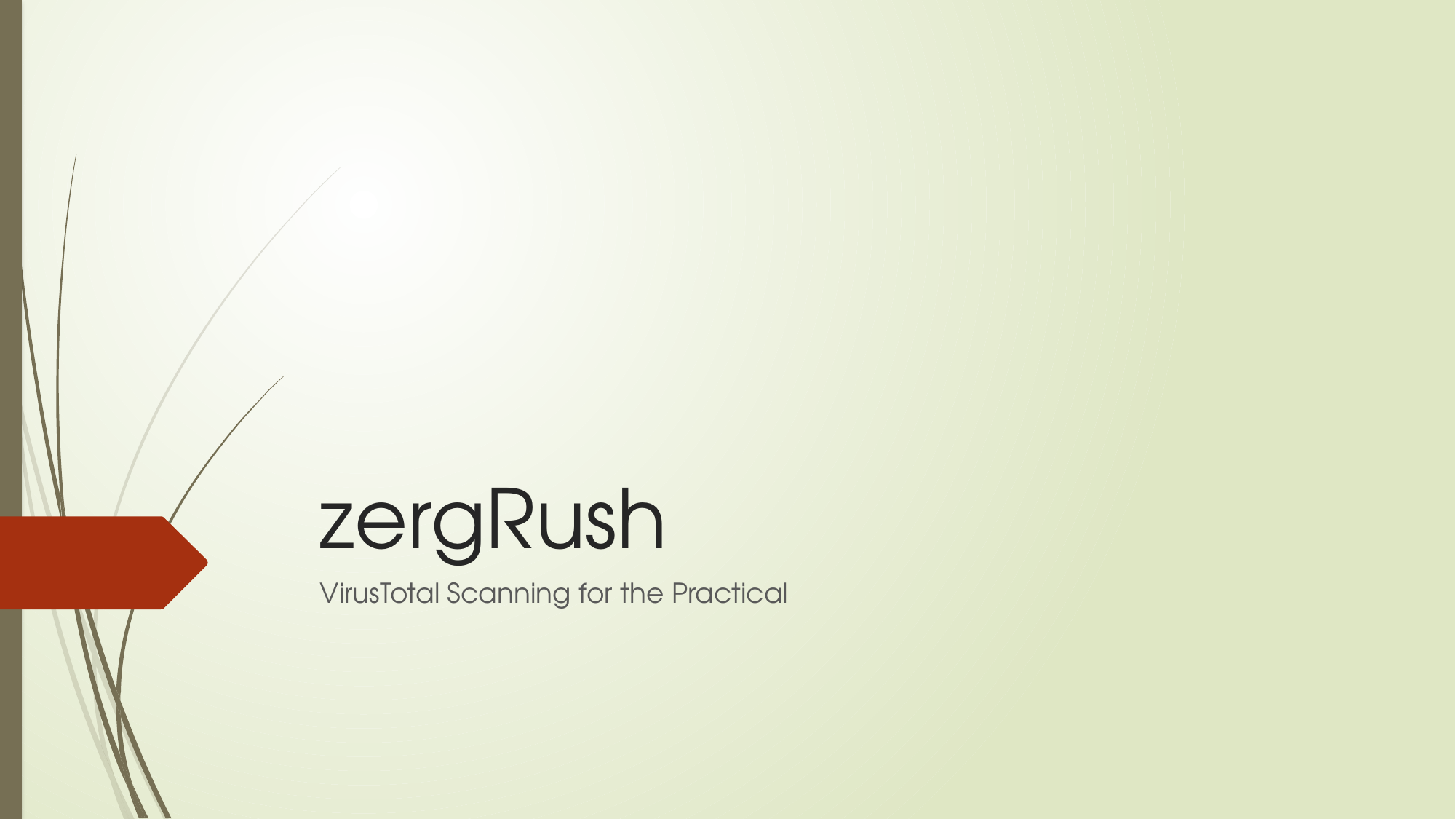

# zergRush
VirusTotal Scanning for the Practical